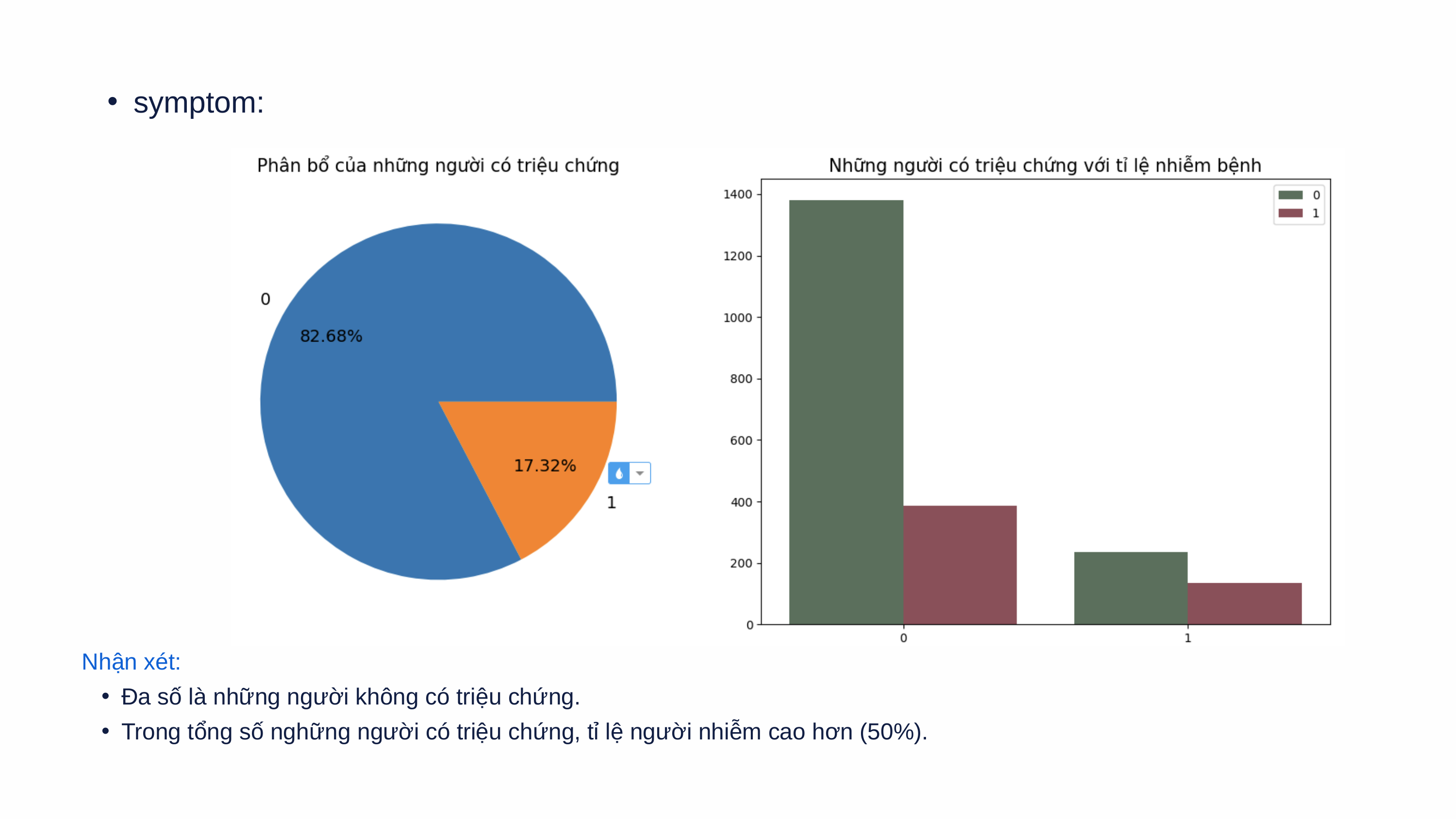

symptom:

Nhận xét:
Đa số là những người không có triệu chứng.
Trong tổng số nghững người có triệu chứng, tỉ lệ người nhiễm cao hơn (50%).